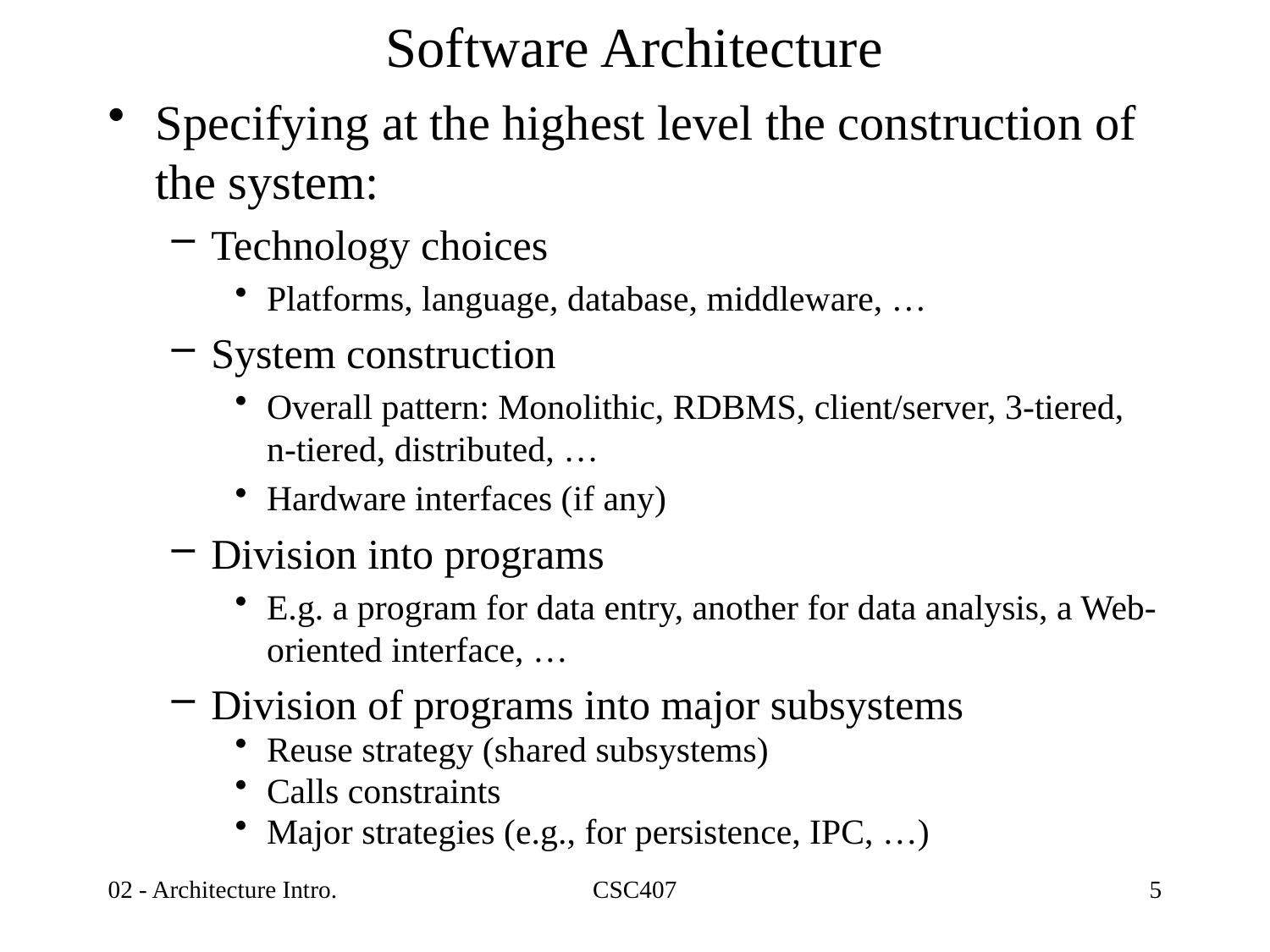

# Software Architecture
Specifying at the highest level the construction of the system:
Technology choices
Platforms, language, database, middleware, …
System construction
Overall pattern: Monolithic, RDBMS, client/server, 3-tiered, n-tiered, distributed, …
Hardware interfaces (if any)
Division into programs
E.g. a program for data entry, another for data analysis, a Web-oriented interface, …
Division of programs into major subsystems
Reuse strategy (shared subsystems)
Calls constraints
Major strategies (e.g., for persistence, IPC, …)

02 - Architecture Intro.
CSC407
5